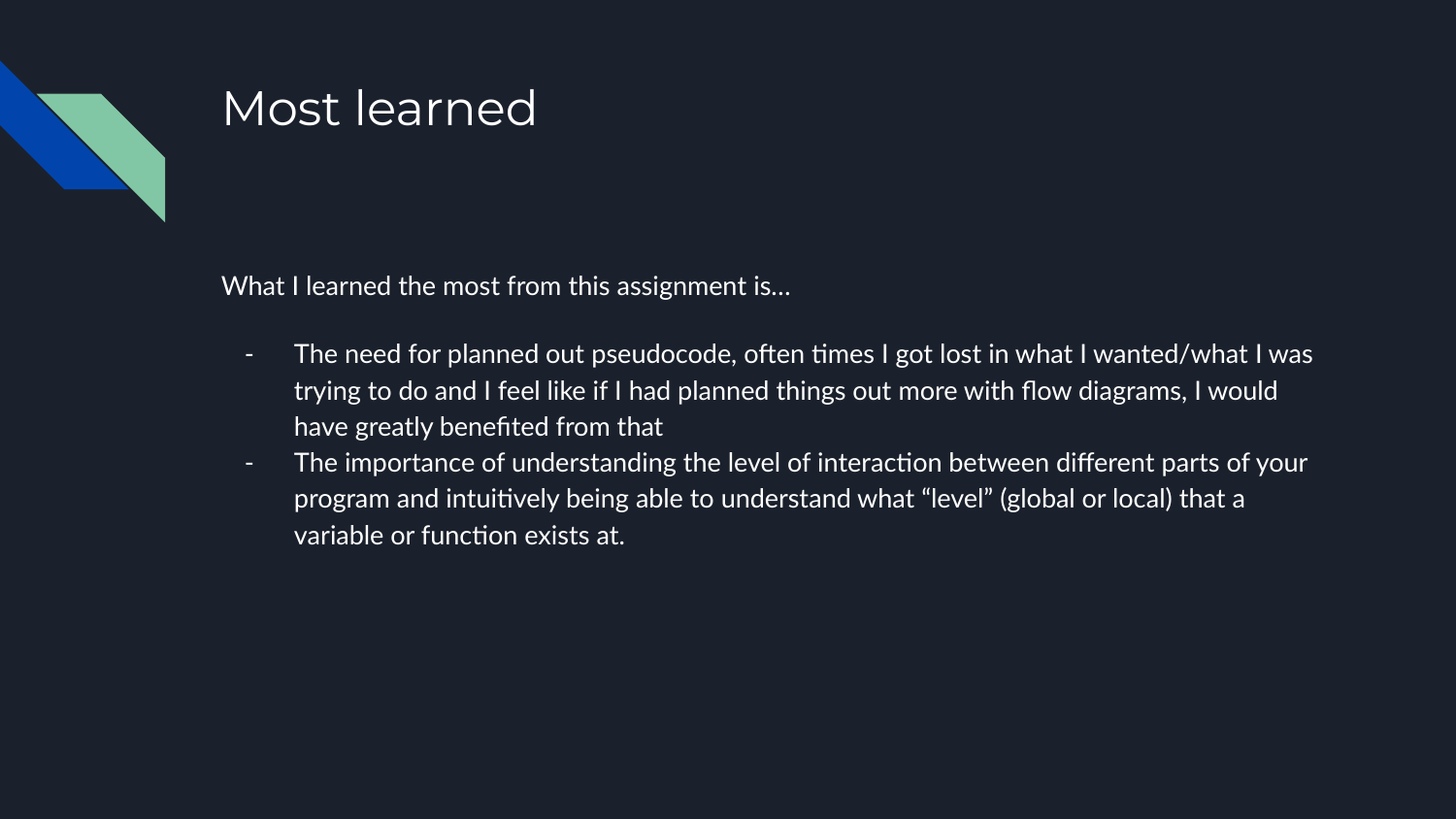

# Most learned
What I learned the most from this assignment is…
The need for planned out pseudocode, often times I got lost in what I wanted/what I was trying to do and I feel like if I had planned things out more with flow diagrams, I would have greatly benefited from that
The importance of understanding the level of interaction between different parts of your program and intuitively being able to understand what “level” (global or local) that a variable or function exists at.